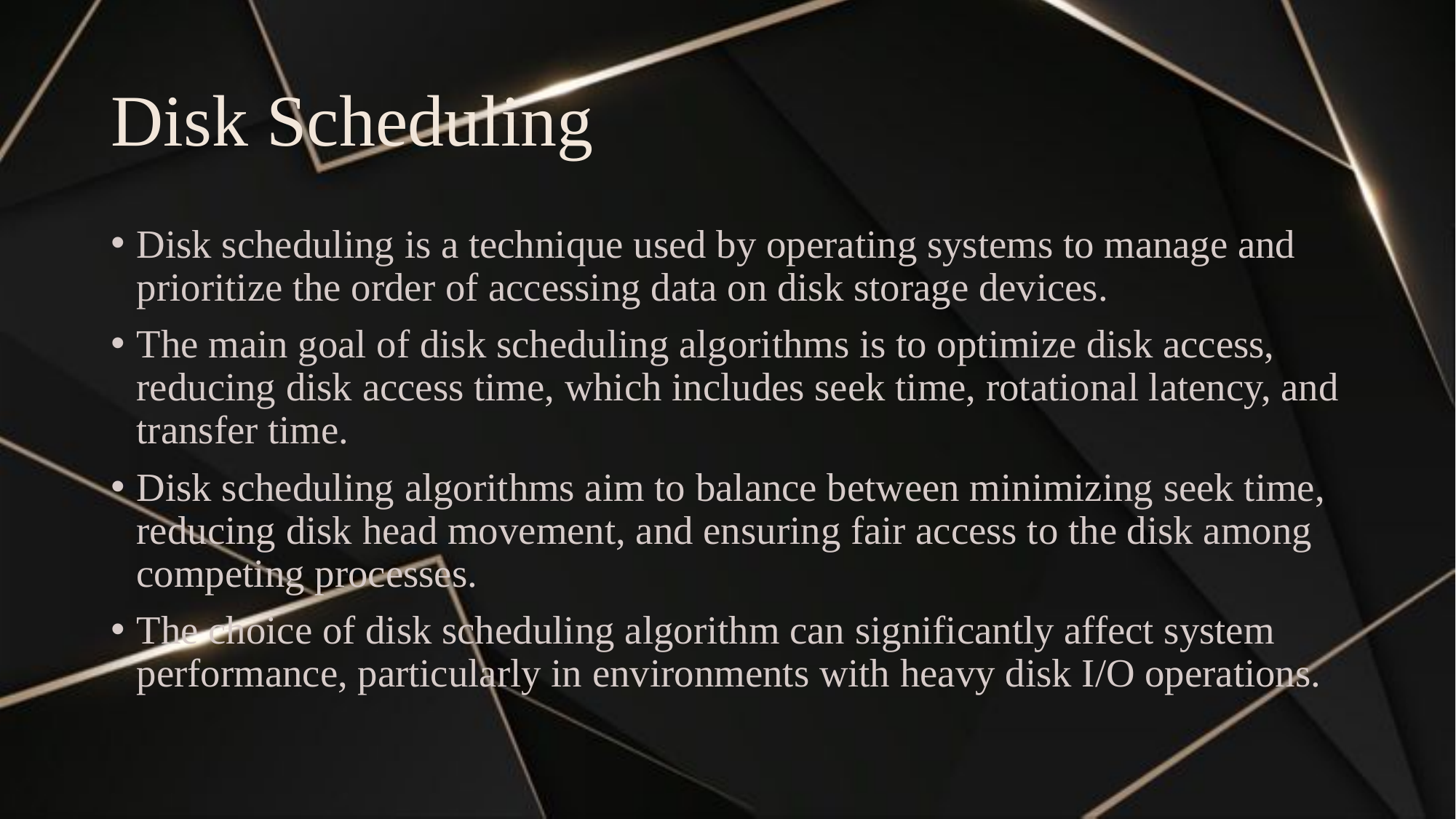

# Disk Scheduling
Disk scheduling is a technique used by operating systems to manage and prioritize the order of accessing data on disk storage devices.
The main goal of disk scheduling algorithms is to optimize disk access, reducing disk access time, which includes seek time, rotational latency, and transfer time.
Disk scheduling algorithms aim to balance between minimizing seek time, reducing disk head movement, and ensuring fair access to the disk among competing processes.
The choice of disk scheduling algorithm can significantly affect system performance, particularly in environments with heavy disk I/O operations.